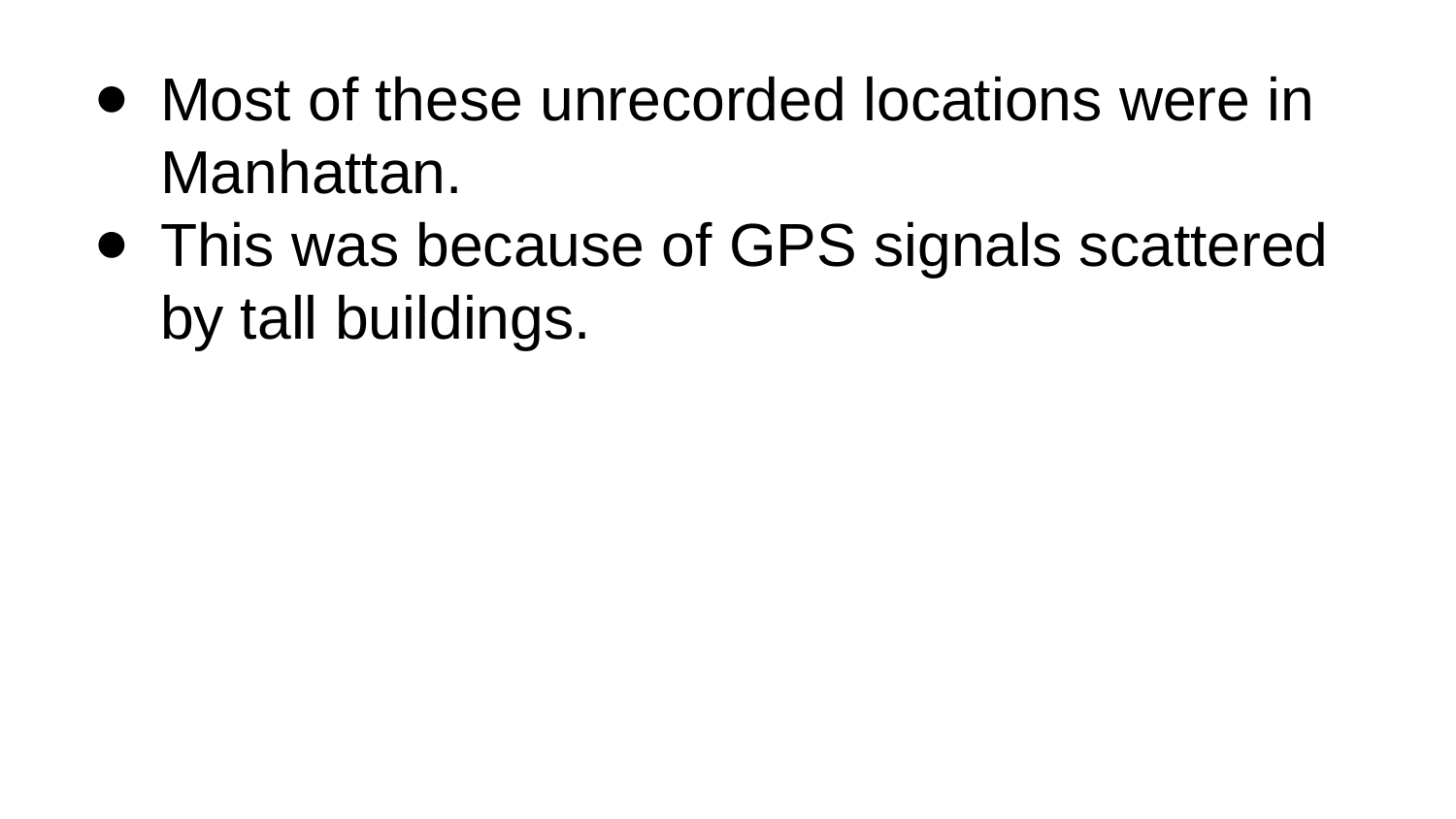

Most of these unrecorded locations were in Manhattan.
This was because of GPS signals scattered by tall buildings.